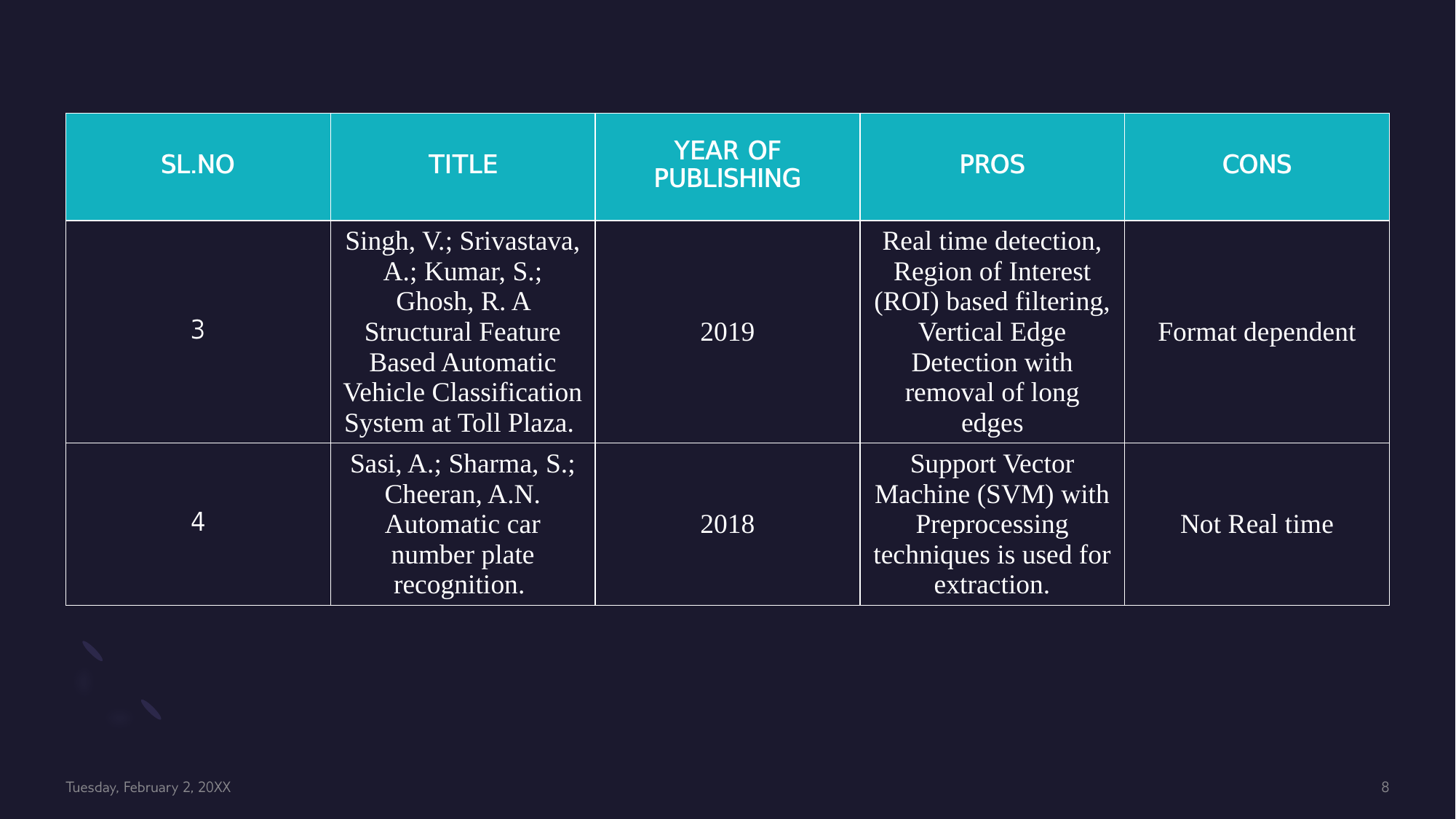

| SL.NO | TITLE | YEAR OF PUBLISHING | PROS | CONS |
| --- | --- | --- | --- | --- |
| 3 | Singh, V.; Srivastava, A.; Kumar, S.; Ghosh, R. A Structural Feature Based Automatic Vehicle Classification System at Toll Plaza. | 2019 | Real time detection, Region of Interest (ROI) based filtering, Vertical Edge Detection with removal of long edges | Format dependent |
| 4 | Sasi, A.; Sharma, S.; Cheeran, A.N. Automatic car number plate recognition. | 2018 | Support Vector Machine (SVM) with Preprocessing techniques is used for extraction. | Not Real time |
Tuesday, February 2, 20XX
8